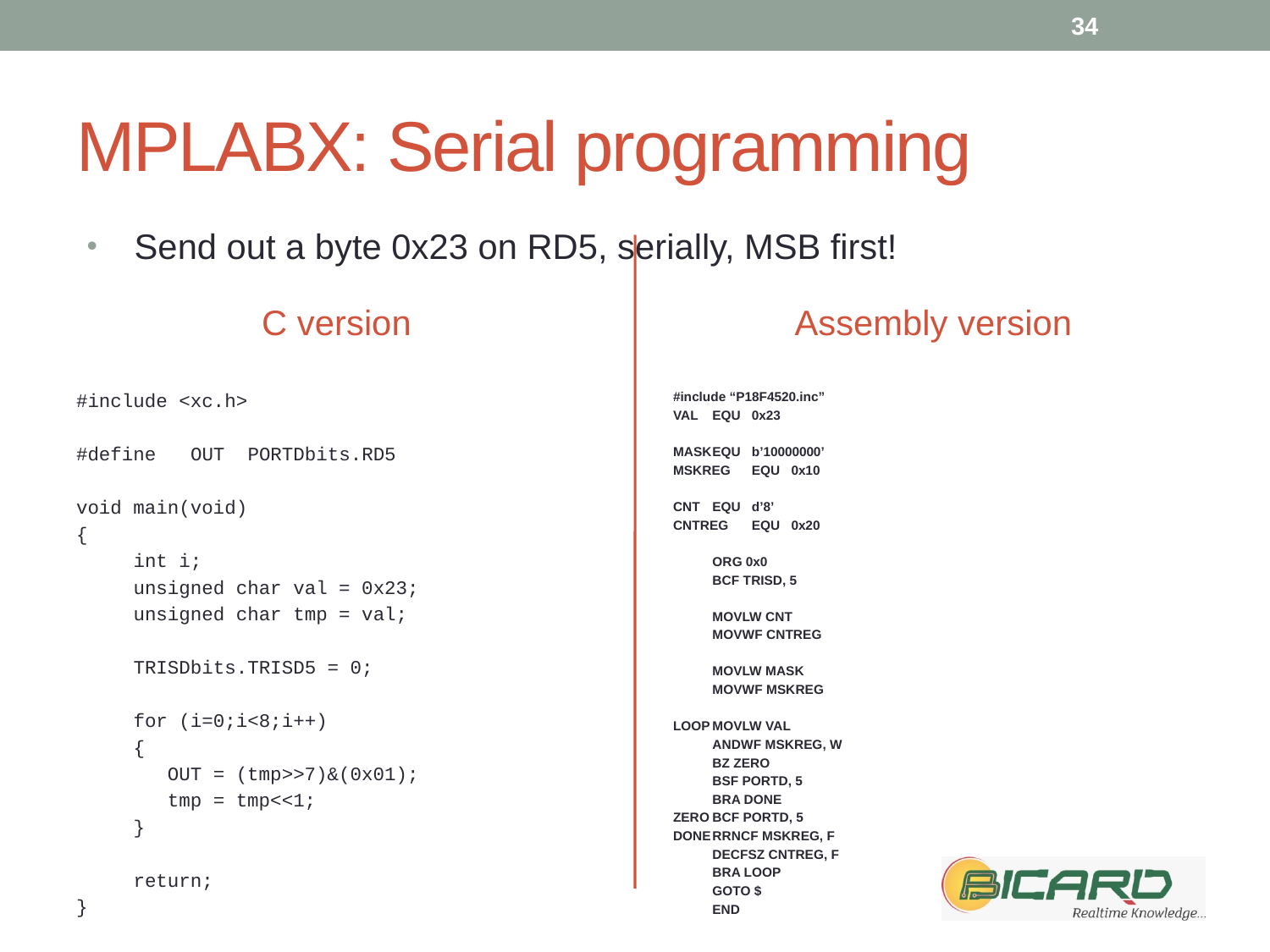

34
# MPLABX: Serial programming
Send out a byte 0x23 on RD5, serially, MSB first!
C version
Assembly version
#include <xc.h>

#define 	OUT	PORTDbits.RD5

void main(void)
{
	int i;
	unsigned char val = 0x23;
	unsigned char tmp = val;

	TRISDbits.TRISD5 = 0;

	for (i=0;i<8;i++)
	{
	   OUT = (tmp>>7)&(0x01);
	   tmp = tmp<<1;
	}

	return;
}

#include “P18F4520.inc”
VAL	EQU	0x23

MASK	EQU	b’10000000’
MSKREG	EQU	0x10

CNT	EQU	d’8’
CNTREG	EQU	0x20

	ORG 0x0
	BCF TRISD, 5

	MOVLW CNT
	MOVWF CNTREG

	MOVLW MASK
	MOVWF MSKREG

LOOP	MOVLW VAL
	ANDWF MSKREG, W
	BZ ZERO
	BSF PORTD, 5
	BRA DONE
ZERO	BCF PORTD, 5
DONE	RRNCF MSKREG, F
	DECFSZ CNTREG, F
	BRA LOOP
	GOTO $
	END